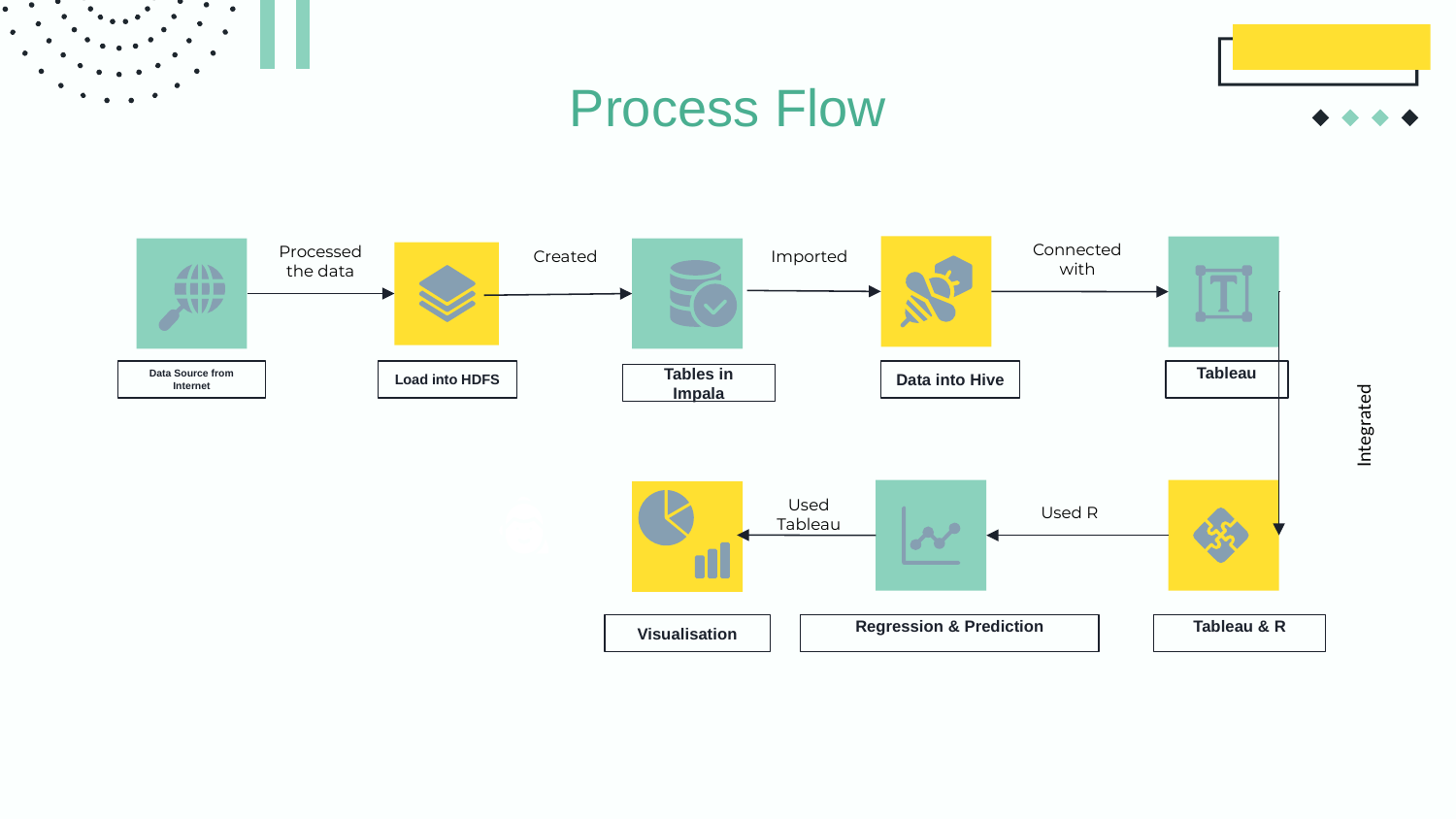

# Process Flow
Connected with
Processed the data

Imported

Created

Data Source from Internet
Load into HDFS
Data into Hive
Tableau

Tables in Impala
Integrated

Used Tableau

Used R

Visualisation
Regression & Prediction

Tableau & R